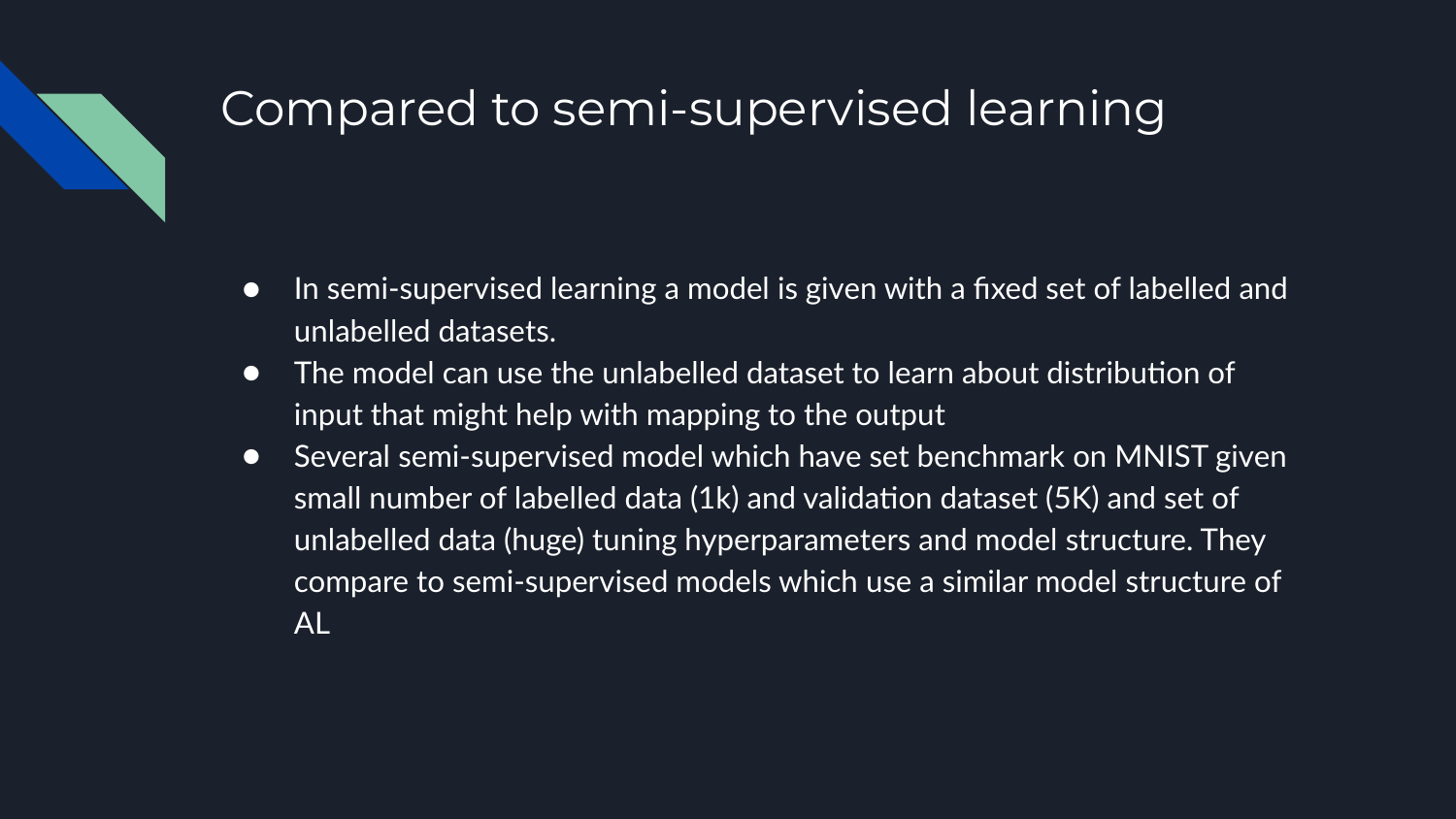

# Compared to semi-supervised learning
In semi-supervised learning a model is given with a fixed set of labelled and unlabelled datasets.
The model can use the unlabelled dataset to learn about distribution of input that might help with mapping to the output
Several semi-supervised model which have set benchmark on MNIST given small number of labelled data (1k) and validation dataset (5K) and set of unlabelled data (huge) tuning hyperparameters and model structure. They compare to semi-supervised models which use a similar model structure of AL